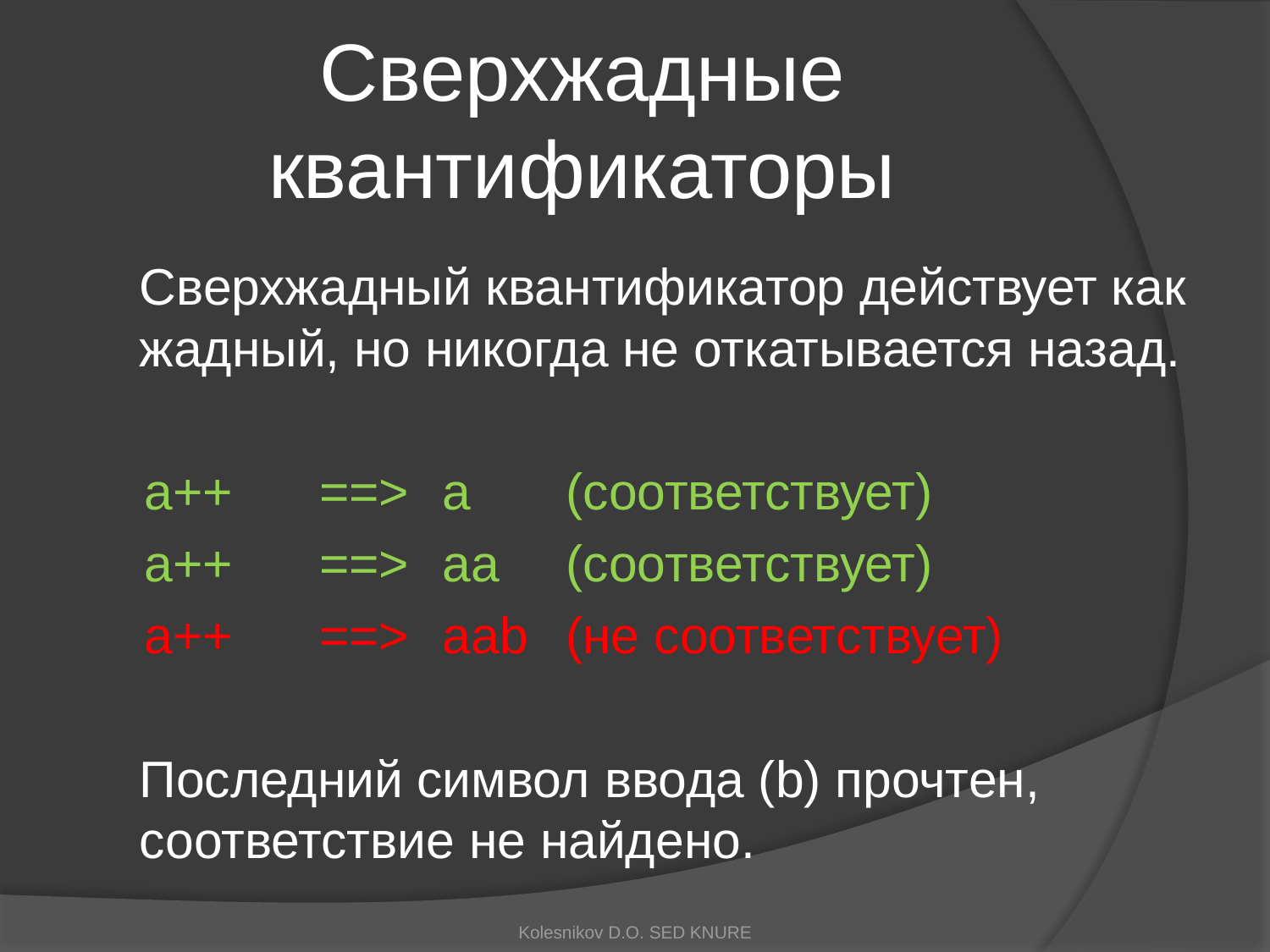

# Сверхжадные квантификаторы
Сверхжадный квантификатор действует как жадный, но никогда не откатывается назад.

a++	==>	a 	(соответствует)
a++	==>	aa	(соответствует)
a++	==>	aab	(не соответствует)

Последний символ ввода (b) прочтен, соответствие не найдено.
Kolesnikov D.O. SED KNURE